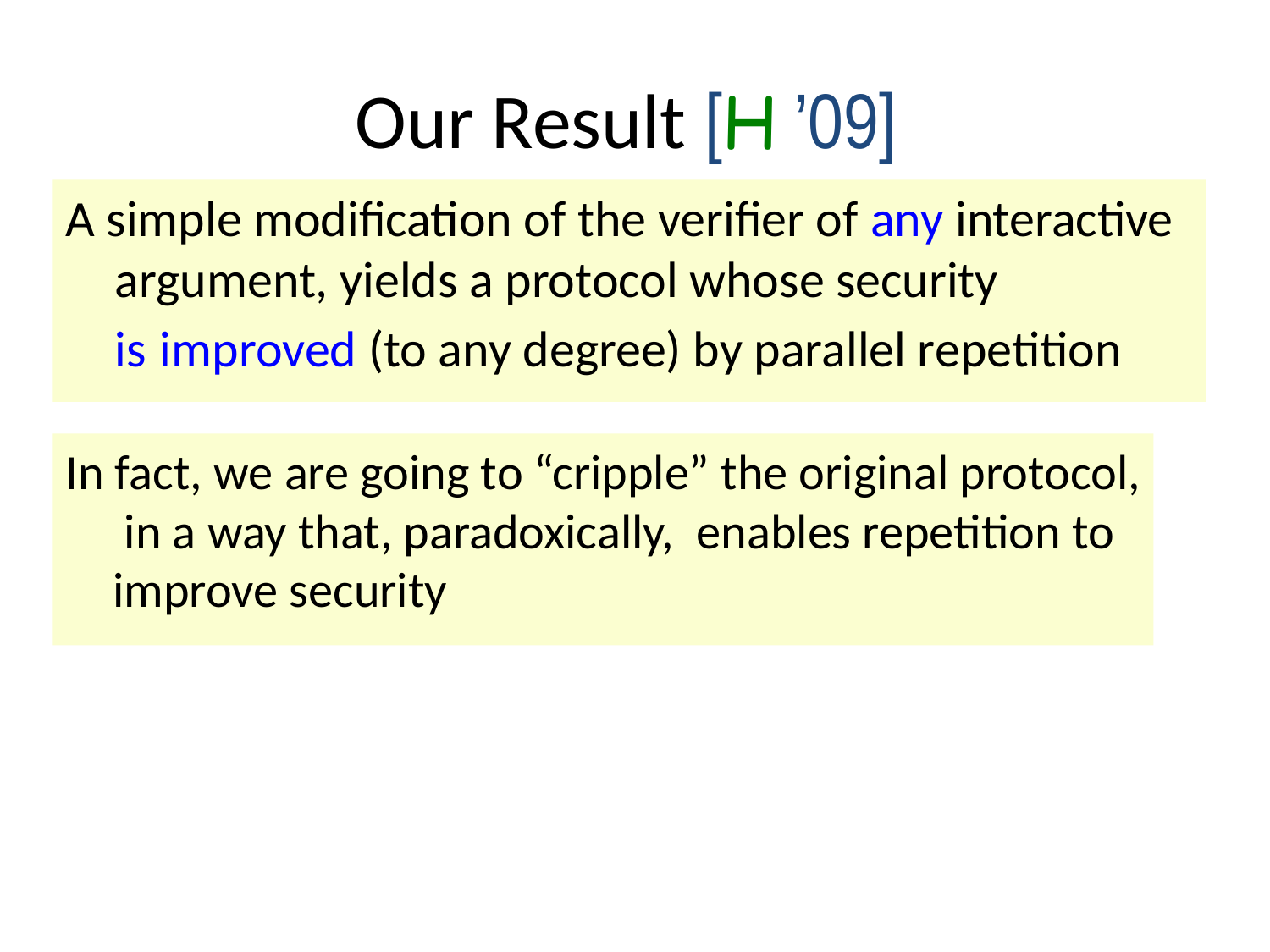

# Our Result [H ’09]
A simple modification of the verifier of any interactive argument, yields a protocol whose security
is improved (to any degree) by parallel repetition

In fact, we are going to “cripple” the original protocol,  in a way that, paradoxically,  enables repetition to improve security